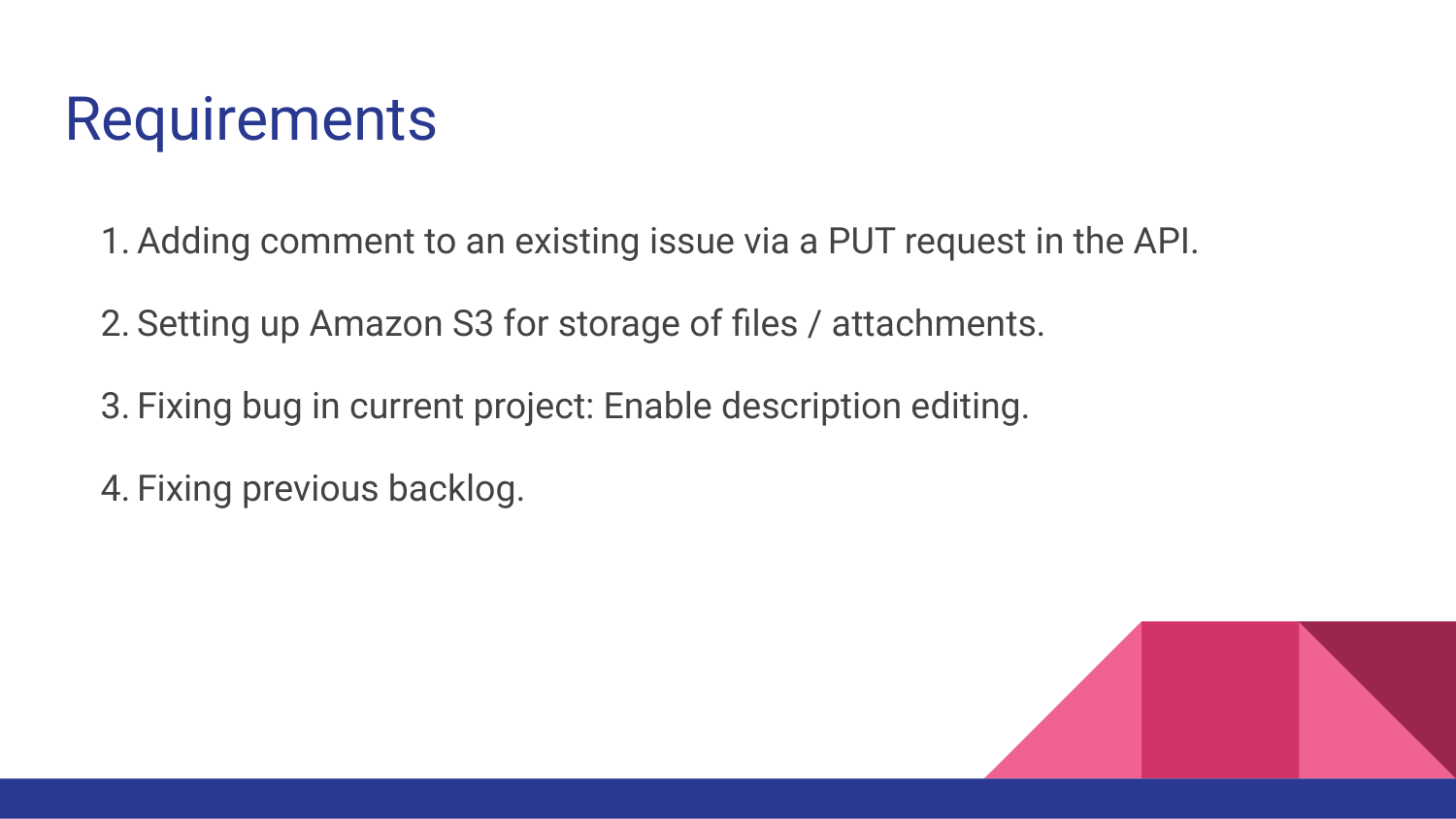

# Requirements
Adding comment to an existing issue via a PUT request in the API.
Setting up Amazon S3 for storage of files / attachments.
Fixing bug in current project: Enable description editing.
Fixing previous backlog.